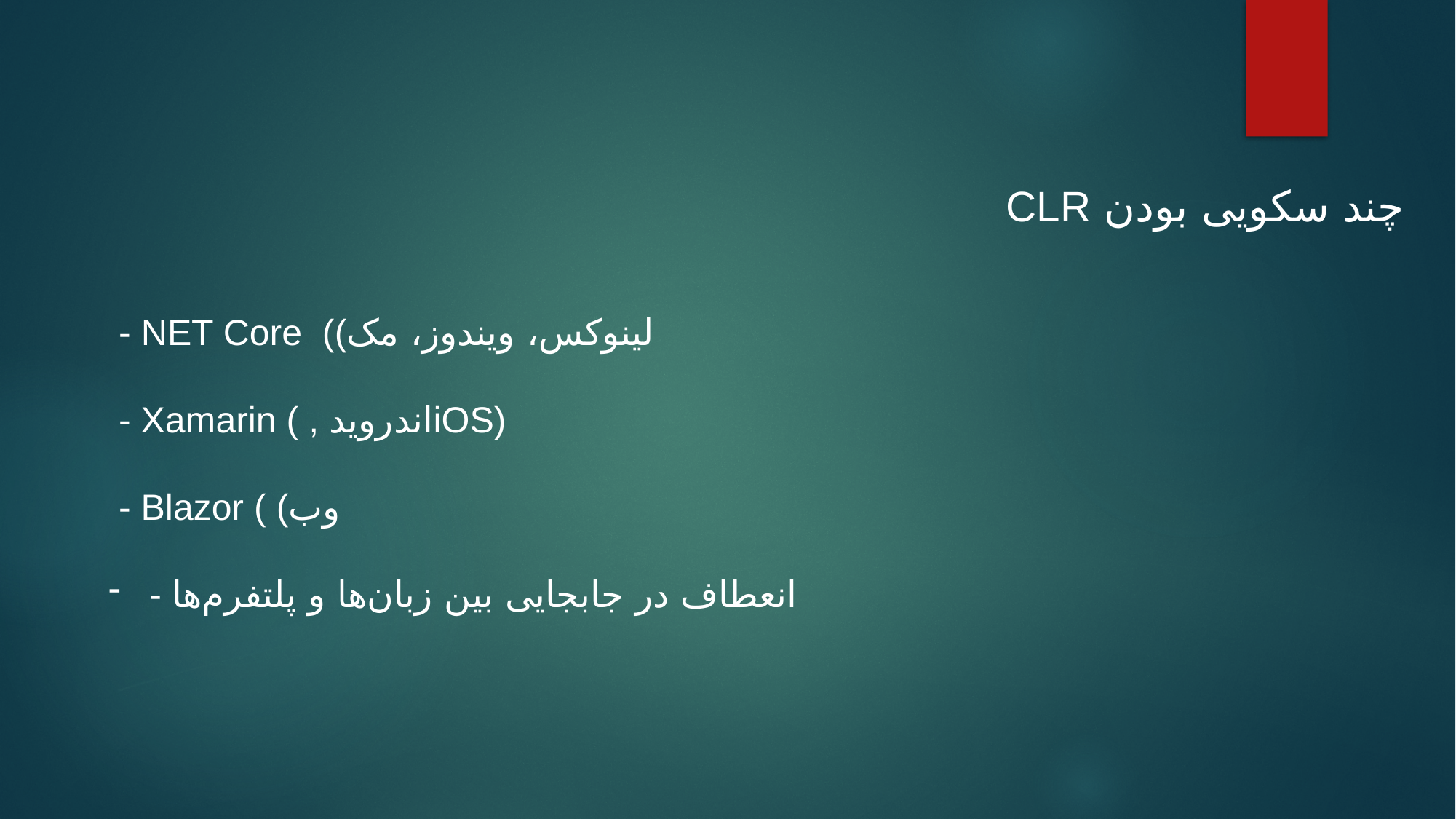

چند سکویی بودن CLR
 - NET Core  ((لینوکس، ویندوز، مک

 - Xamarin ( , اندرویدiOS)

 - Blazor ( (وب

- انعطاف در جابجایی بین زبان‌ها و پلتفرم‌ها